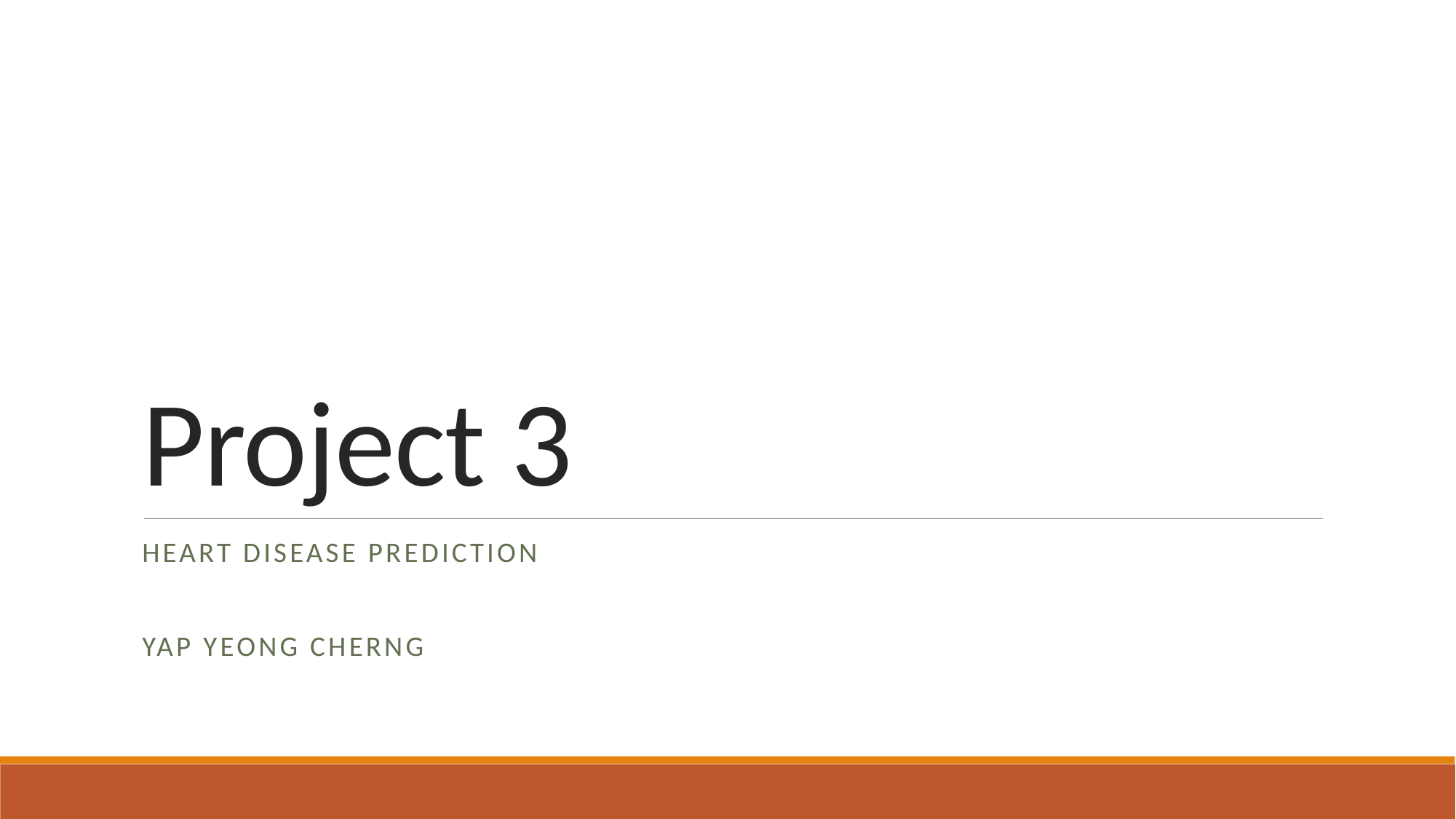

# Project 3
Heart Disease prediction

Yap Yeong Cherng